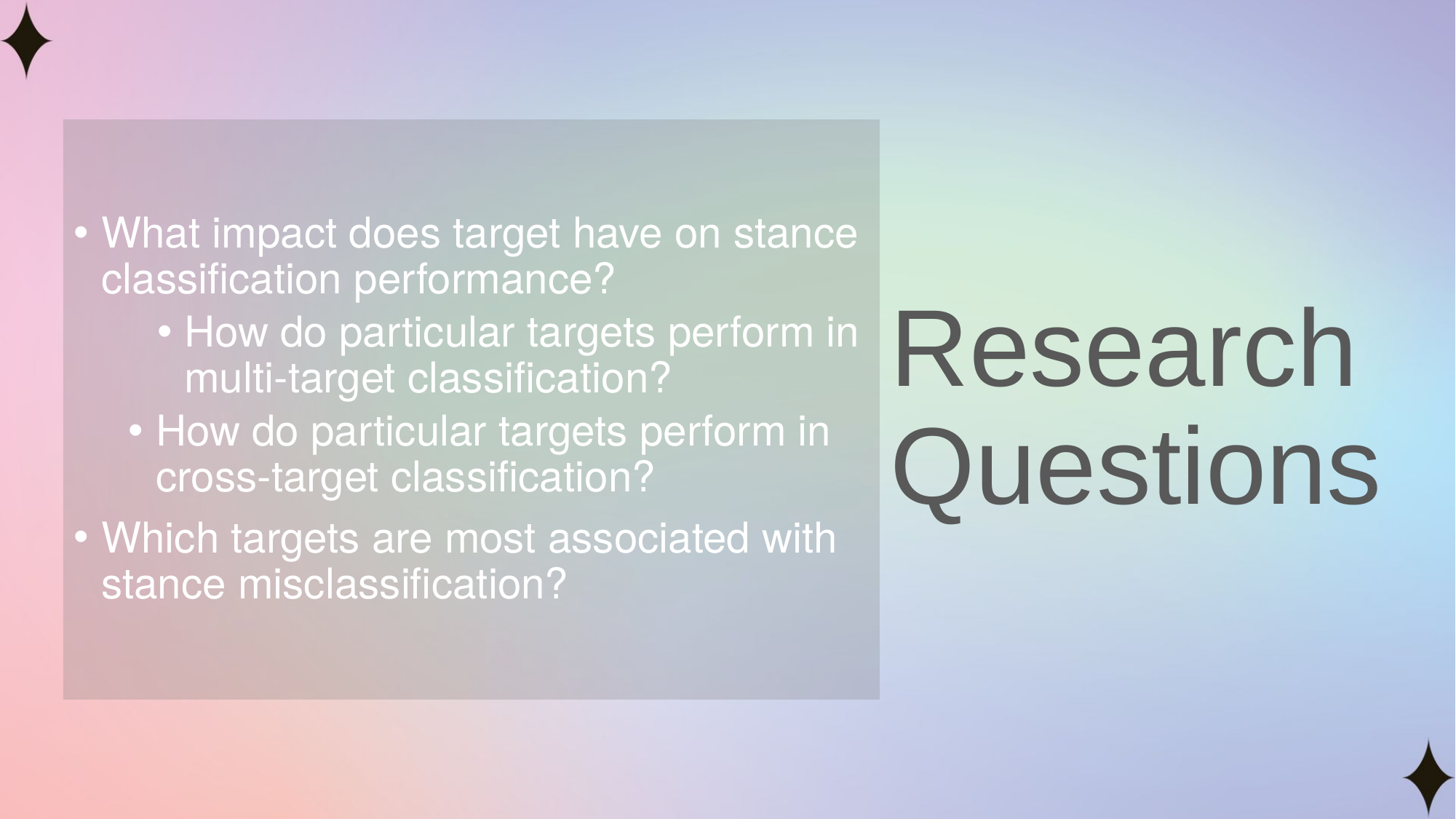

What impact does target have on stance classification performance?
How do particular targets perform in multi-target classification?
How do particular targets perform in cross-target classification?
Which targets are most associated with stance misclassification?
# Research Questions